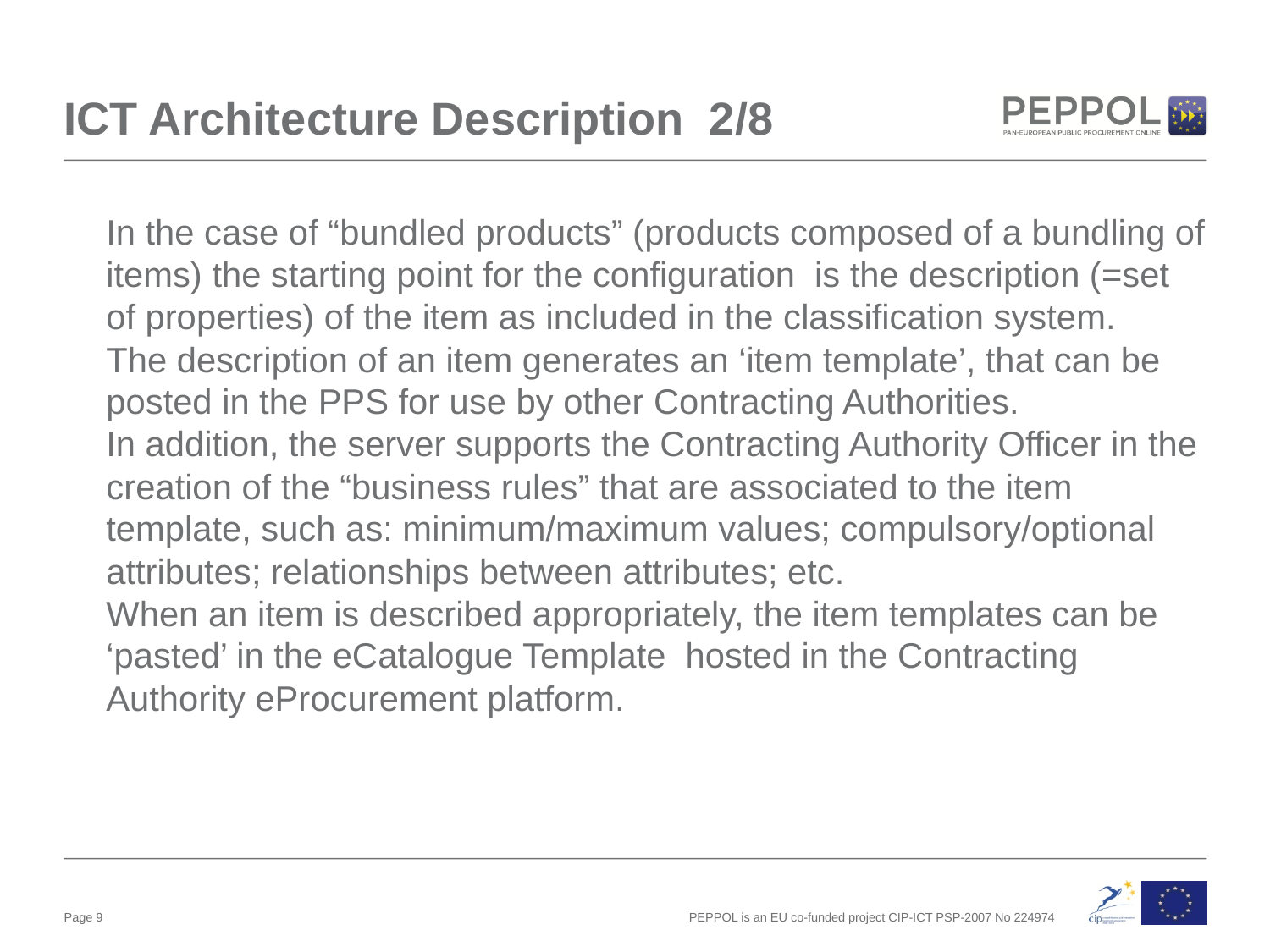

# ICT Architecture Description  2/8
	In the case of “bundled products” (products composed of a bundling of items) the starting point for the configuration  is the description (=set of properties) of the item as included in the classification system.
The description of an item generates an ‘item template’, that can be posted in the PPS for use by other Contracting Authorities.
In addition, the server supports the Contracting Authority Officer in the creation of the “business rules” that are associated to the item template, such as: minimum/maximum values; compulsory/optional attributes; relationships between attributes; etc.
When an item is described appropriately, the item templates can be ‘pasted’ in the eCatalogue Template  hosted in the Contracting Authority eProcurement platform.

Page 9